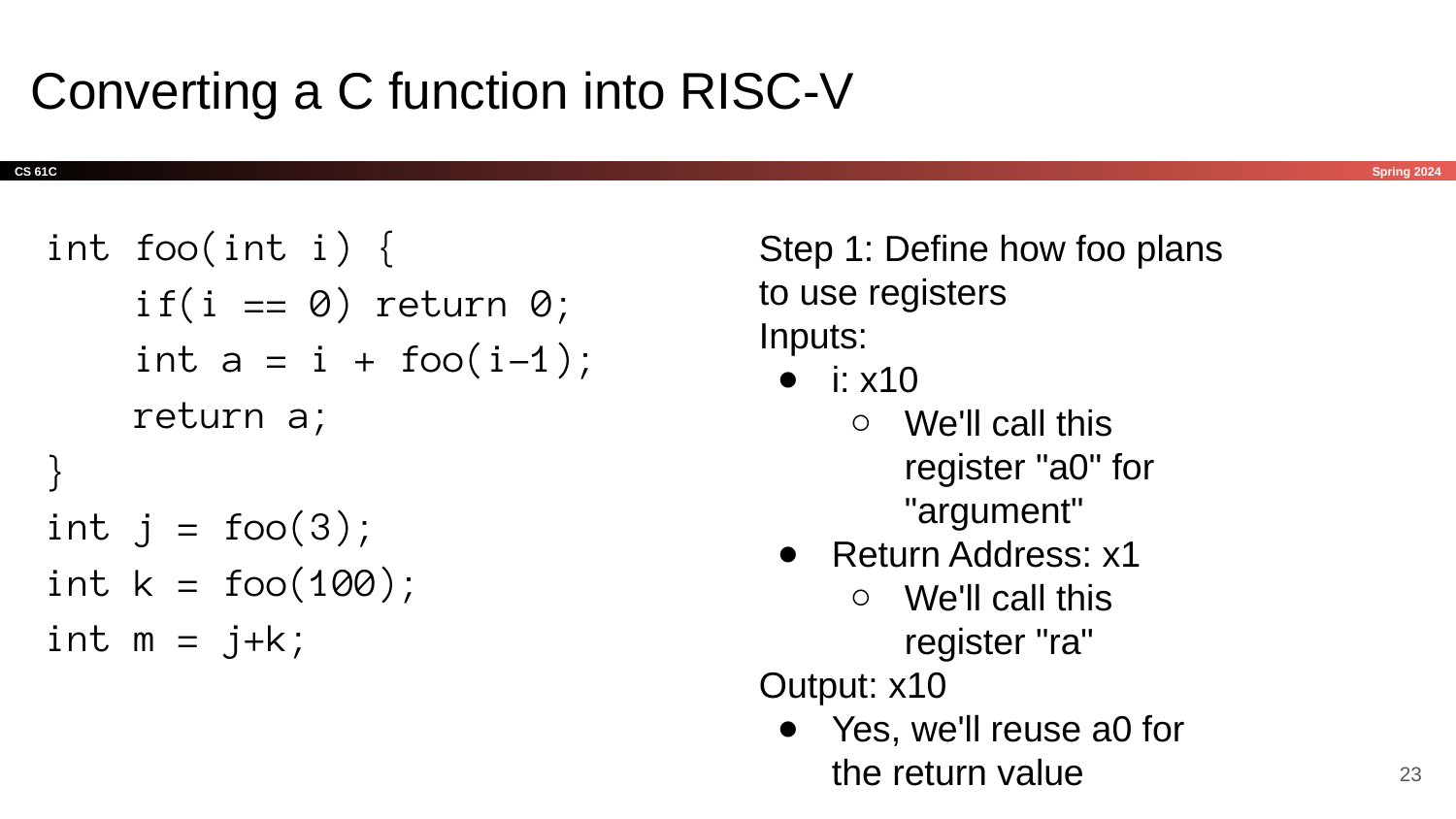

# Converting a C function into RISC-V
int foo(int i) {
    if(i == 0) return 0;
    int a = i + foo(i-1);
    return a;
}
int j = foo(3);
int k = foo(100);
int m = j+k;
Step 1: Define how foo plans to use registers
Inputs:
i: x10
We'll call this register "a0" for "argument"
Return Address: x1
We'll call this register "ra"
Output: x10
Yes, we'll reuse a0 for the return value

23